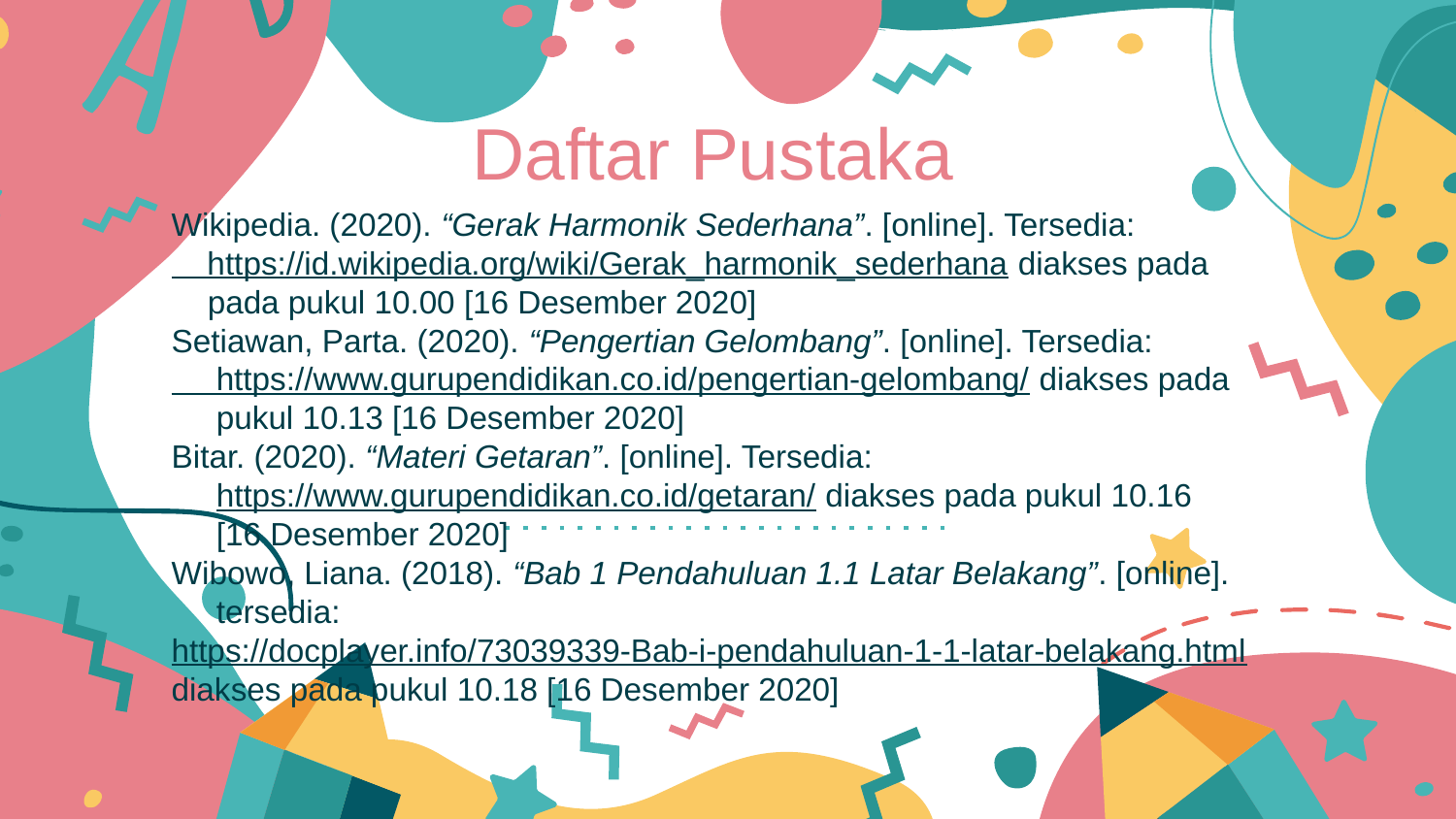

# Daftar Pustaka
Wikipedia. (2020). “Gerak Harmonik Sederhana”. [online]. Tersedia:
    https://id.wikipedia.org/wiki/Gerak_harmonik_sederhana diakses pada
    pada pukul 10.00 [16 Desember 2020]
Setiawan, Parta. (2020). “Pengertian Gelombang”. [online]. Tersedia:
     https://www.gurupendidikan.co.id/pengertian-gelombang/ diakses pada
     pukul 10.13 [16 Desember 2020]
Bitar. (2020). “Materi Getaran”. [online]. Tersedia:
     https://www.gurupendidikan.co.id/getaran/ diakses pada pukul 10.16
     [16 Desember 2020]
Wibowo, Liana. (2018). “Bab 1 Pendahuluan 1.1 Latar Belakang”. [online].
     tersedia: https://docplayer.info/73039339-Bab-i-pendahuluan-1-1-latar-belakang.html diakses pada pukul 10.18 [16 Desember 2020]